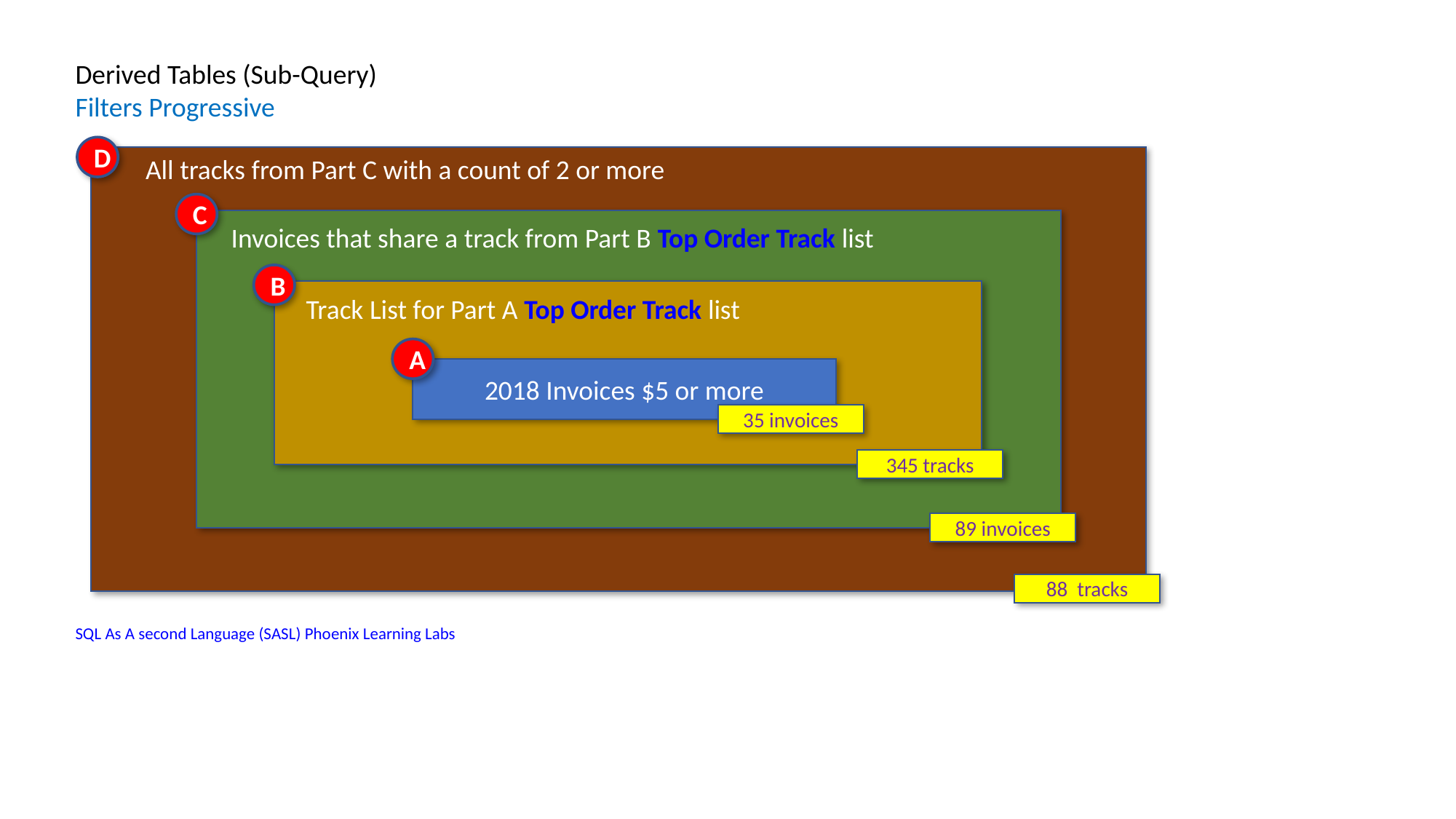

Derived Tables (Sub-Query)
Filters Progressive
D
All tracks from Part C with a count of 2 or more

C

Invoices that share a track from Part B Top Order Track list
B

Track List for Part A Top Order Track list
A
2018 Invoices $5 or more
35 invoices
345 tracks
89 invoices
88  tracks
SQL As A second Language (SASL) Phoenix Learning Labs